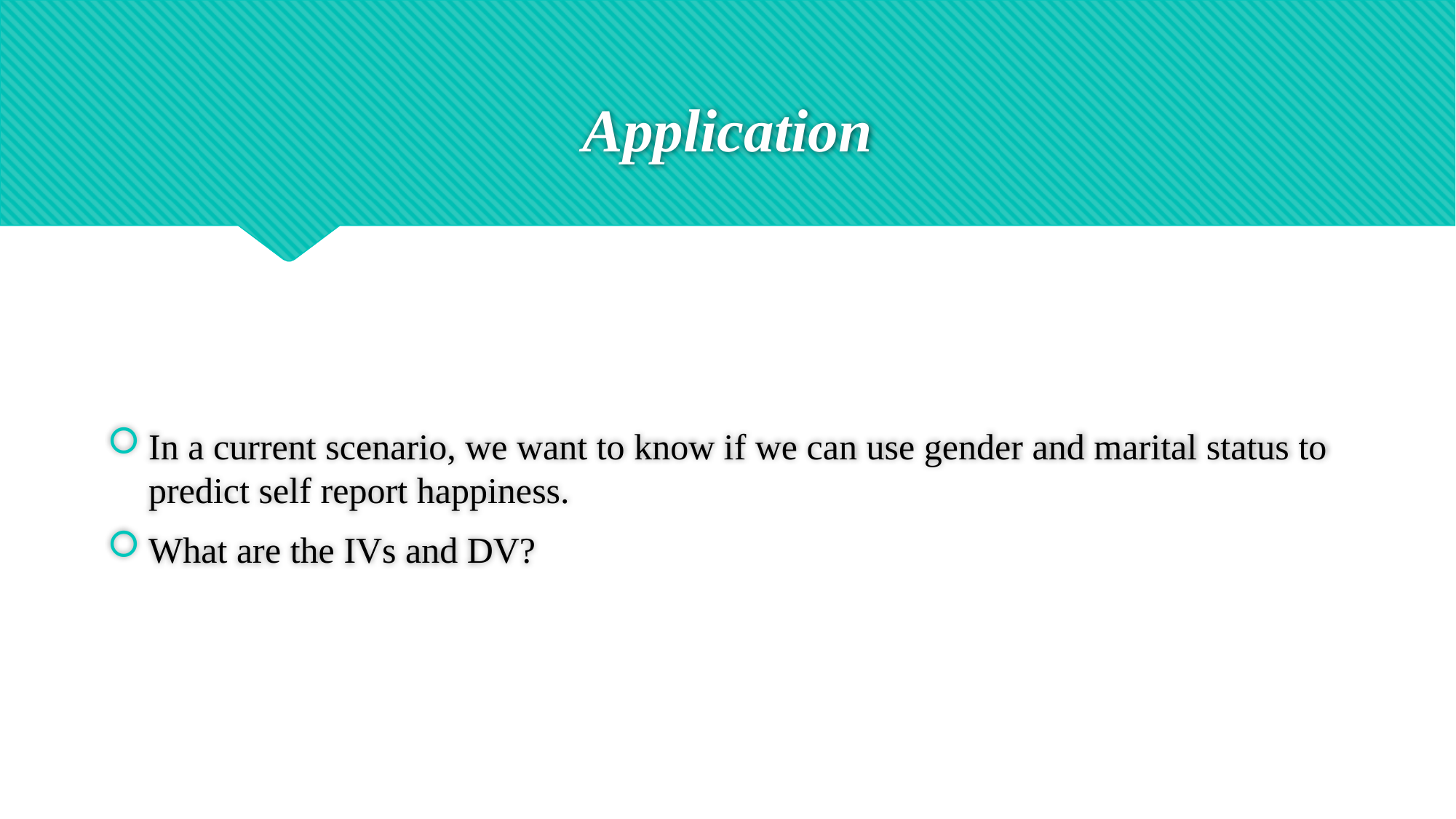

# Application
In a current scenario, we want to know if we can use gender and marital status to predict self report happiness.
What are the IVs and DV?